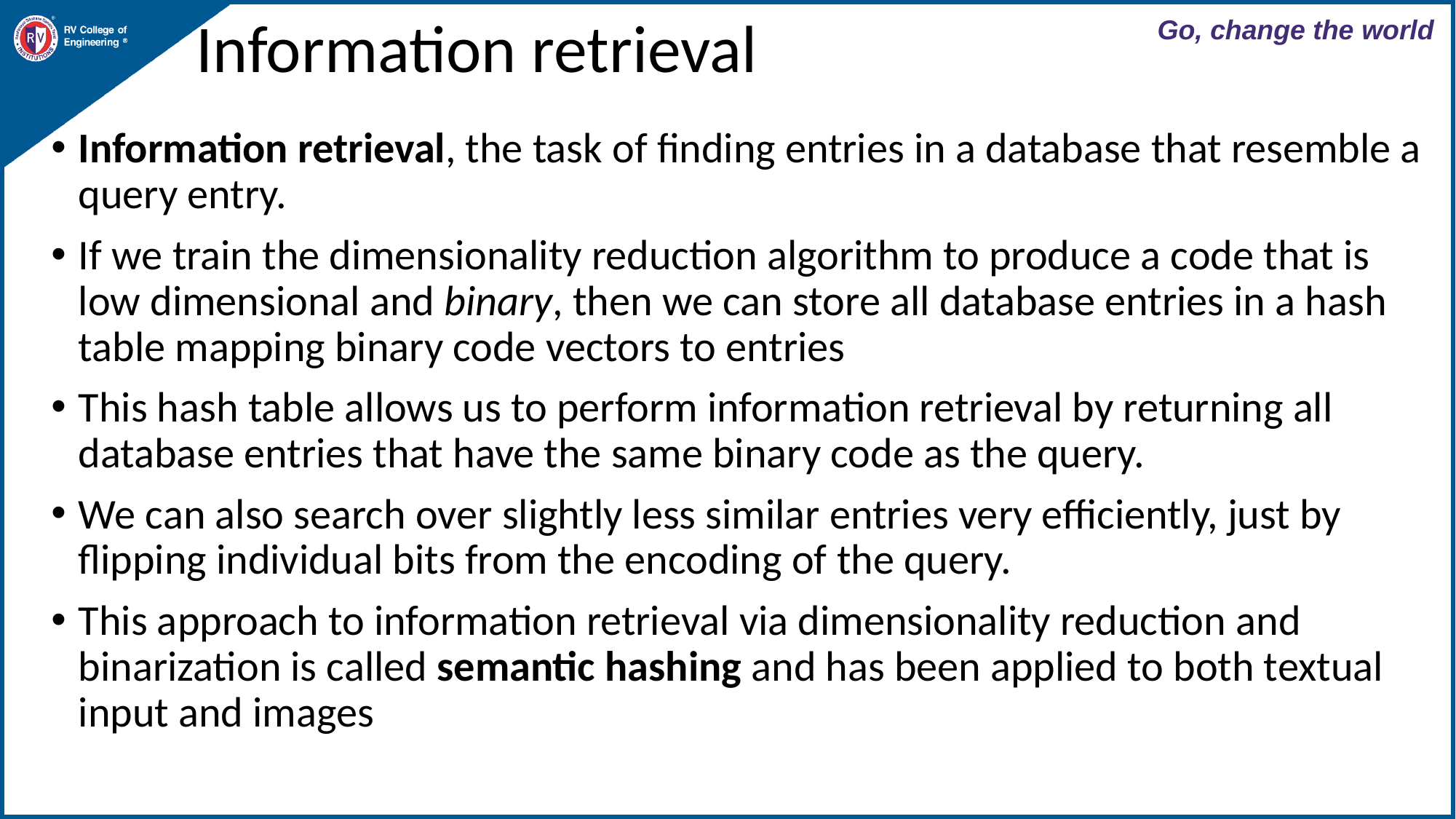

# Information retrieval
Information retrieval, the task of finding entries in a database that resemble a query entry.
If we train the dimensionality reduction algorithm to produce a code that is low dimensional and binary, then we can store all database entries in a hash table mapping binary code vectors to entries
This hash table allows us to perform information retrieval by returning all database entries that have the same binary code as the query.
We can also search over slightly less similar entries very efficiently, just by flipping individual bits from the encoding of the query.
This approach to information retrieval via dimensionality reduction and binarization is called semantic hashing and has been applied to both textual input and images